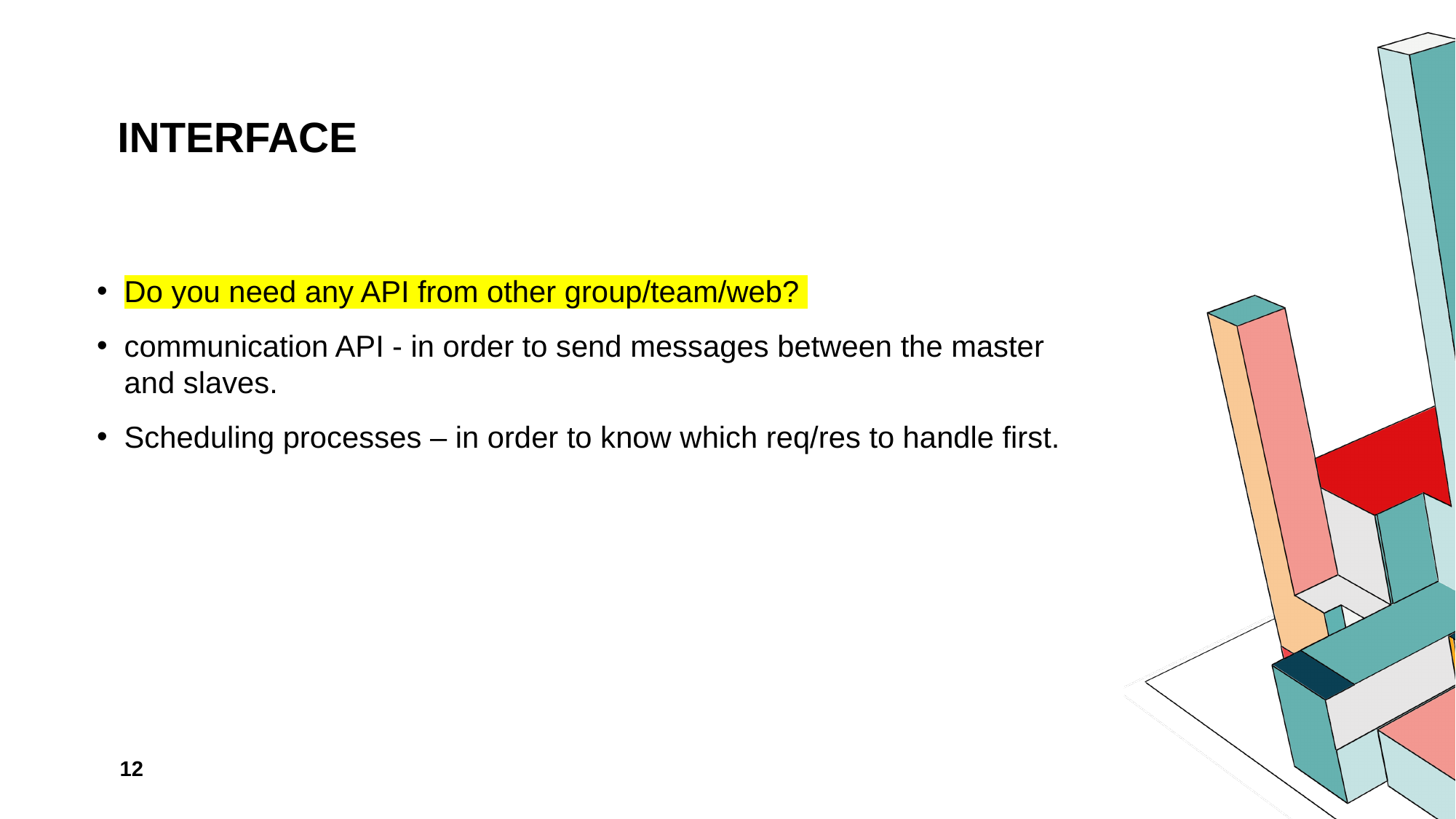

# Interface
Do you need any API from other group/team/web?
communication API - in order to send messages between the master and slaves.
Scheduling processes – in order to know which req/res to handle first.

12